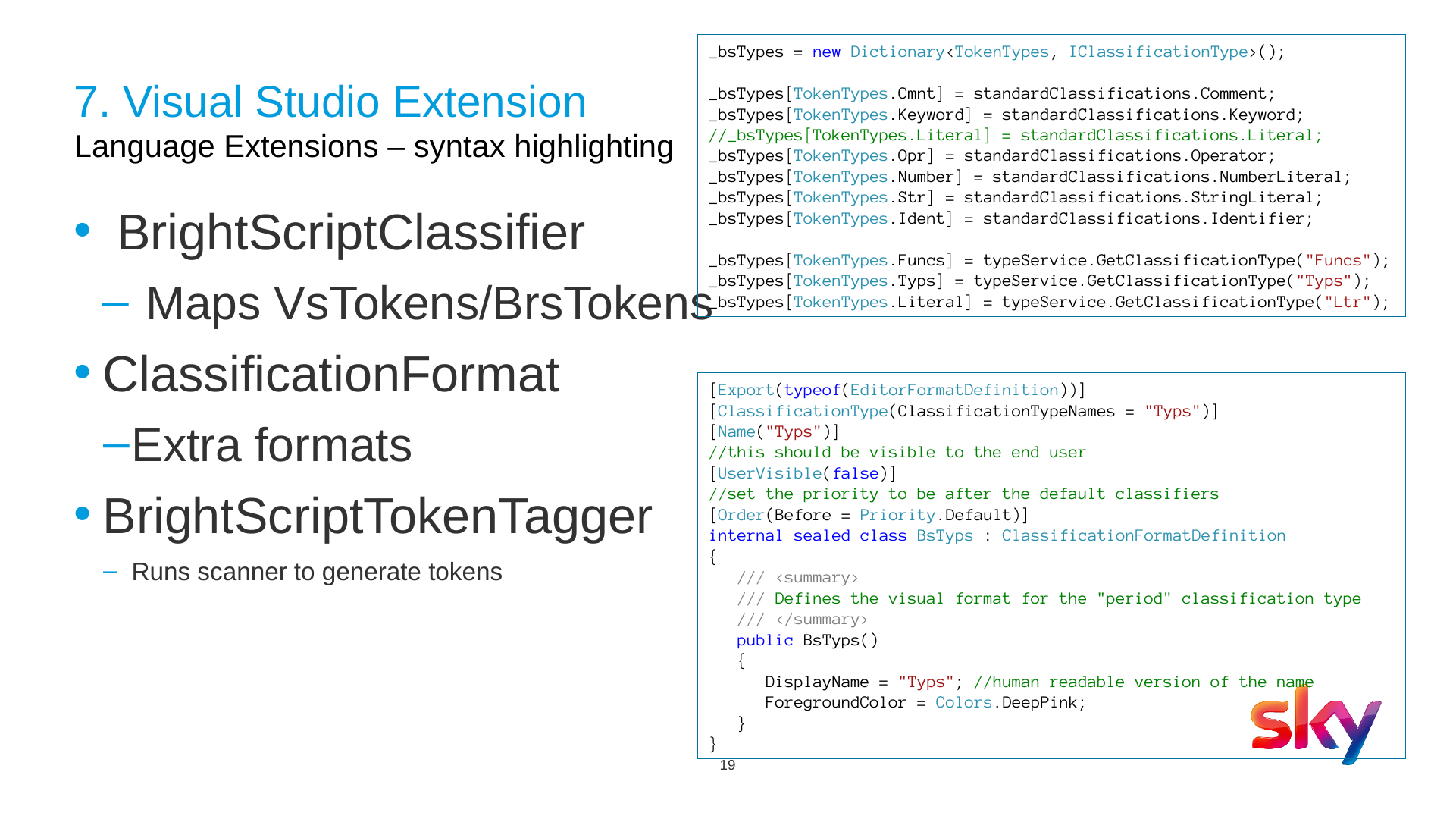

_bsTypes = new Dictionary<TokenTypes, IClassificationType>();

_bsTypes[TokenTypes.Cmnt] = standardClassifications.Comment;
_bsTypes[TokenTypes.Keyword] = standardClassifications.Keyword;
//_bsTypes[TokenTypes.Literal] = standardClassifications.Literal;
_bsTypes[TokenTypes.Opr] = standardClassifications.Operator;
_bsTypes[TokenTypes.Number] = standardClassifications.NumberLiteral;
_bsTypes[TokenTypes.Str] = standardClassifications.StringLiteral;
_bsTypes[TokenTypes.Ident] = standardClassifications.Identifier;

_bsTypes[TokenTypes.Funcs] = typeService.GetClassificationType("Funcs");
_bsTypes[TokenTypes.Typs] = typeService.GetClassificationType("Typs");
_bsTypes[TokenTypes.Literal] = typeService.GetClassificationType("Ltr");
# 7. Visual Studio Extension Language Extensions – syntax highlighting
BrightScriptClassifier
Maps VsTokens/BrsTokens
ClassificationFormat
Extra formats
BrightScriptTokenTagger
Runs scanner to generate tokens

[Export(typeof(EditorFormatDefinition))]
[ClassificationType(ClassificationTypeNames = "Typs")]
[Name("Typs")]
//this should be visible to the end user
[UserVisible(false)]
//set the priority to be after the default classifiers
[Order(Before = Priority.Default)]
internal sealed class BsTyps : ClassificationFormatDefinition
{
   /// <summary>
   /// Defines the visual format for the "period" classification type
   /// </summary>
   public BsTyps()
   {
      DisplayName = "Typs"; //human readable version of the name
      ForegroundColor = Colors.DeepPink;
   }
}